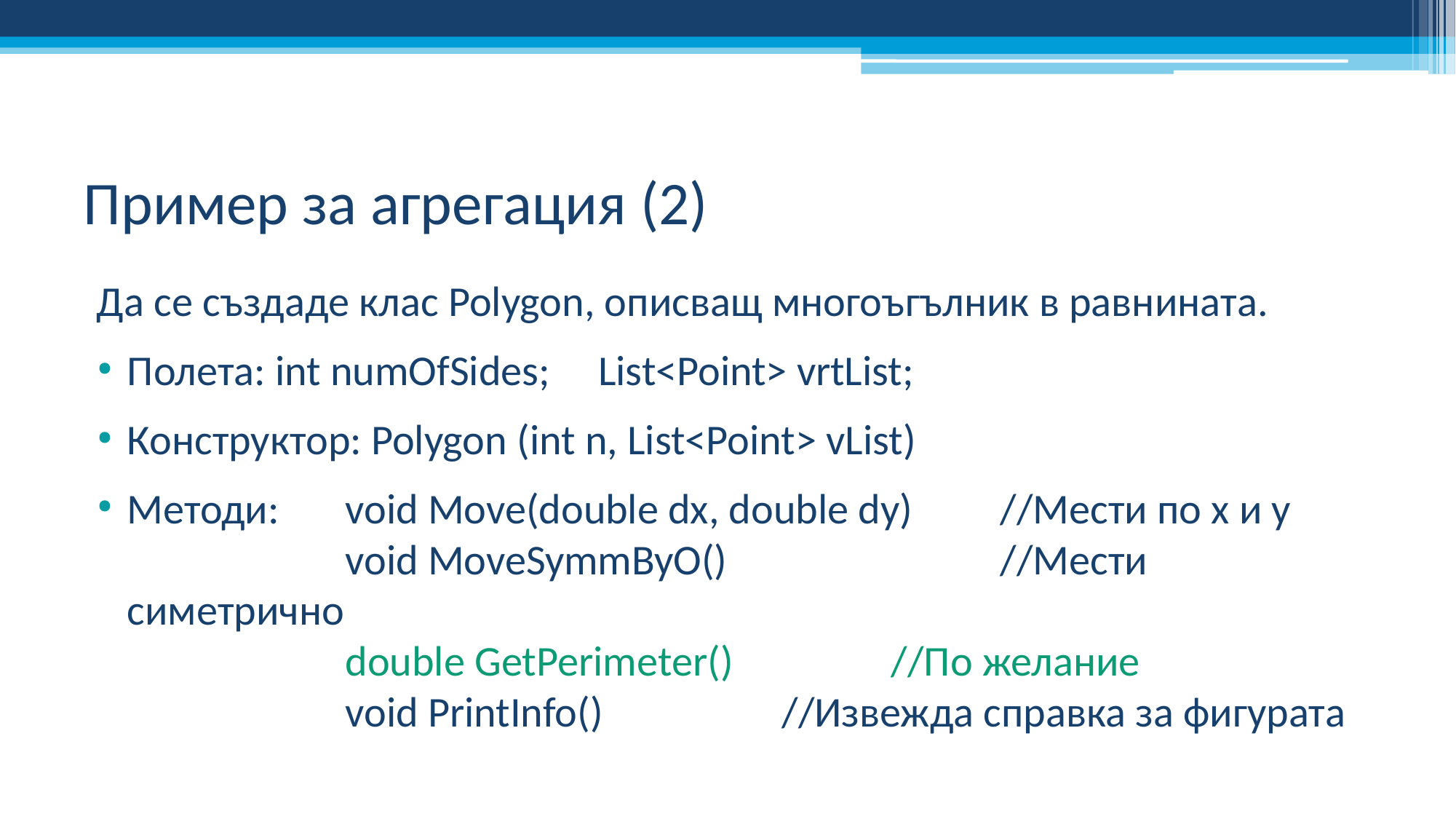

# Пример за агрегация (2)
Да се създаде клас Polygon, описващ многоъгълник в равнината.
Полета: int numOfSides;     List<Point> vrtList;
Конструктор: Polygon (int n, List<Point> vList)
Методи: 	void Move(double dx, double dy)	//Мести по х и у
		void MoveSymmByO()			//Мести симетрично
		double GetPerimeter()		//По желание
		void PrintInfo()		//Извежда справка за фигурата